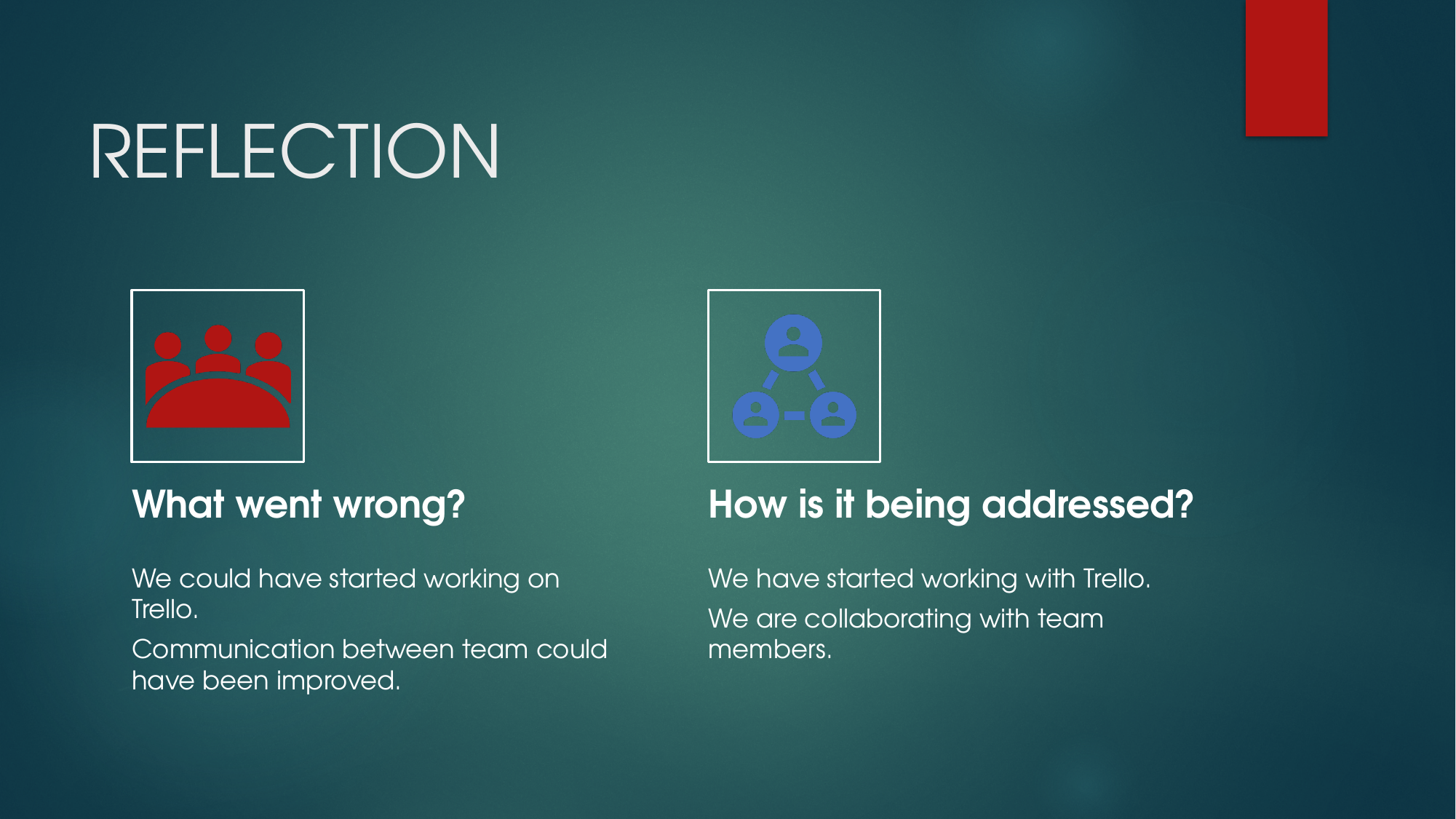

# REFLECTION
What went wrong?
We could have started working on Trello.
Communication between team could have been improved.
How is it being addressed?
We have started working with Trello.
We are collaborating with team members.